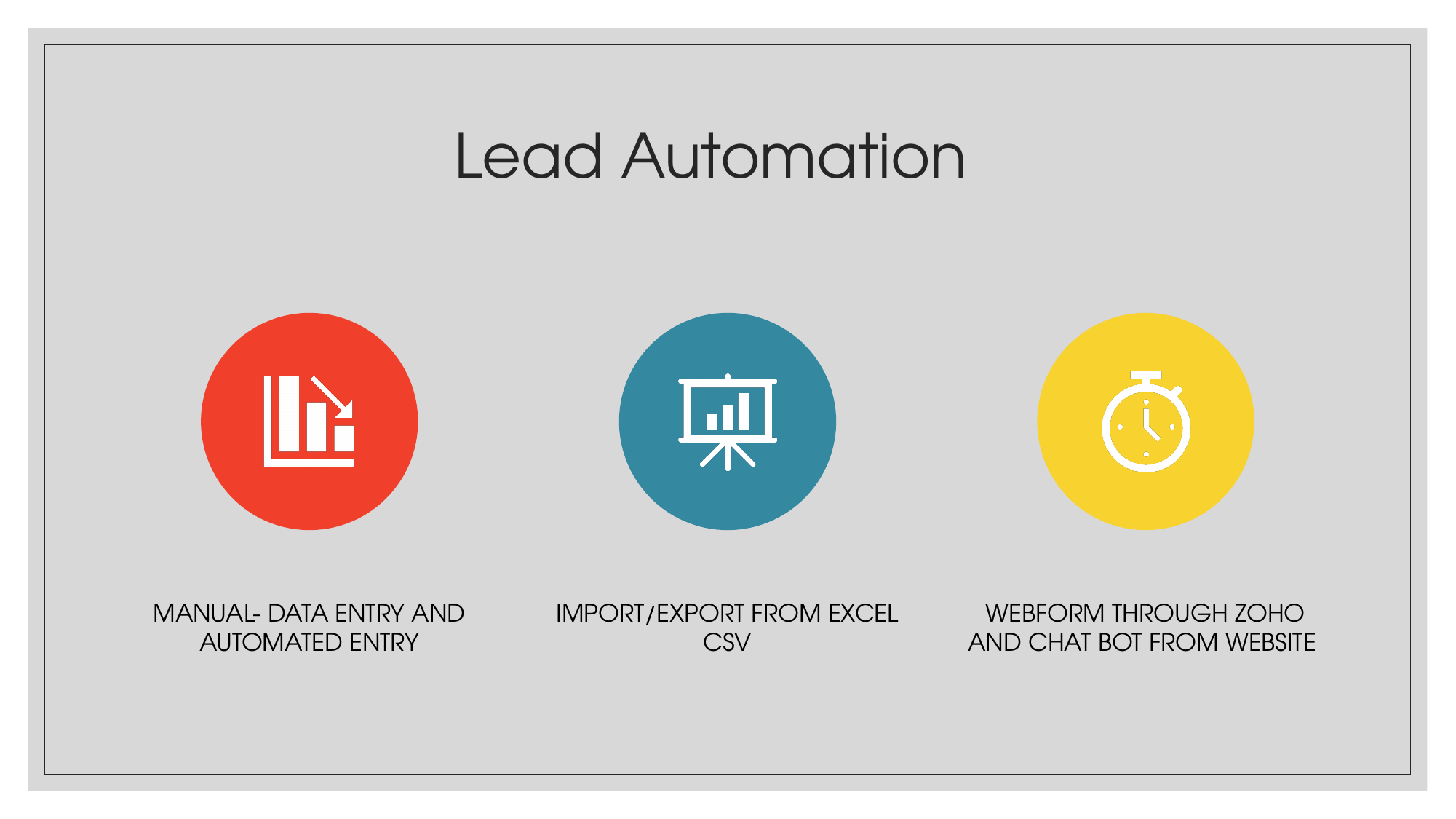

# Lead Automation
Manual- Data enTry and Automated Entry
Import/EXPoRT from EXCEL CSV
Webform through Zoho and Chat Bot from Website